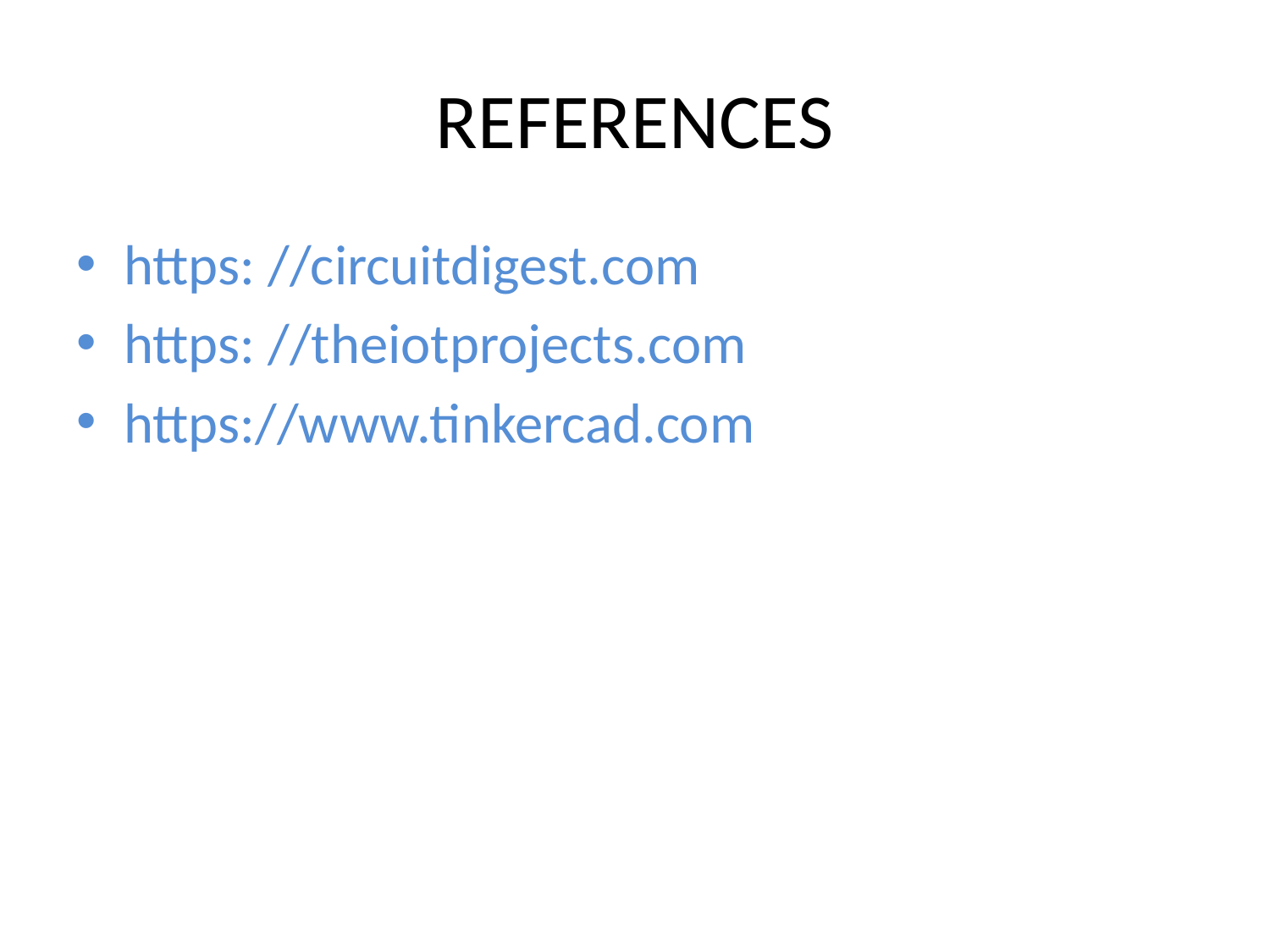

# REFERENCES
https: //circuitdigest.com
https: //theiotprojects.com
https://www.tinkercad.com